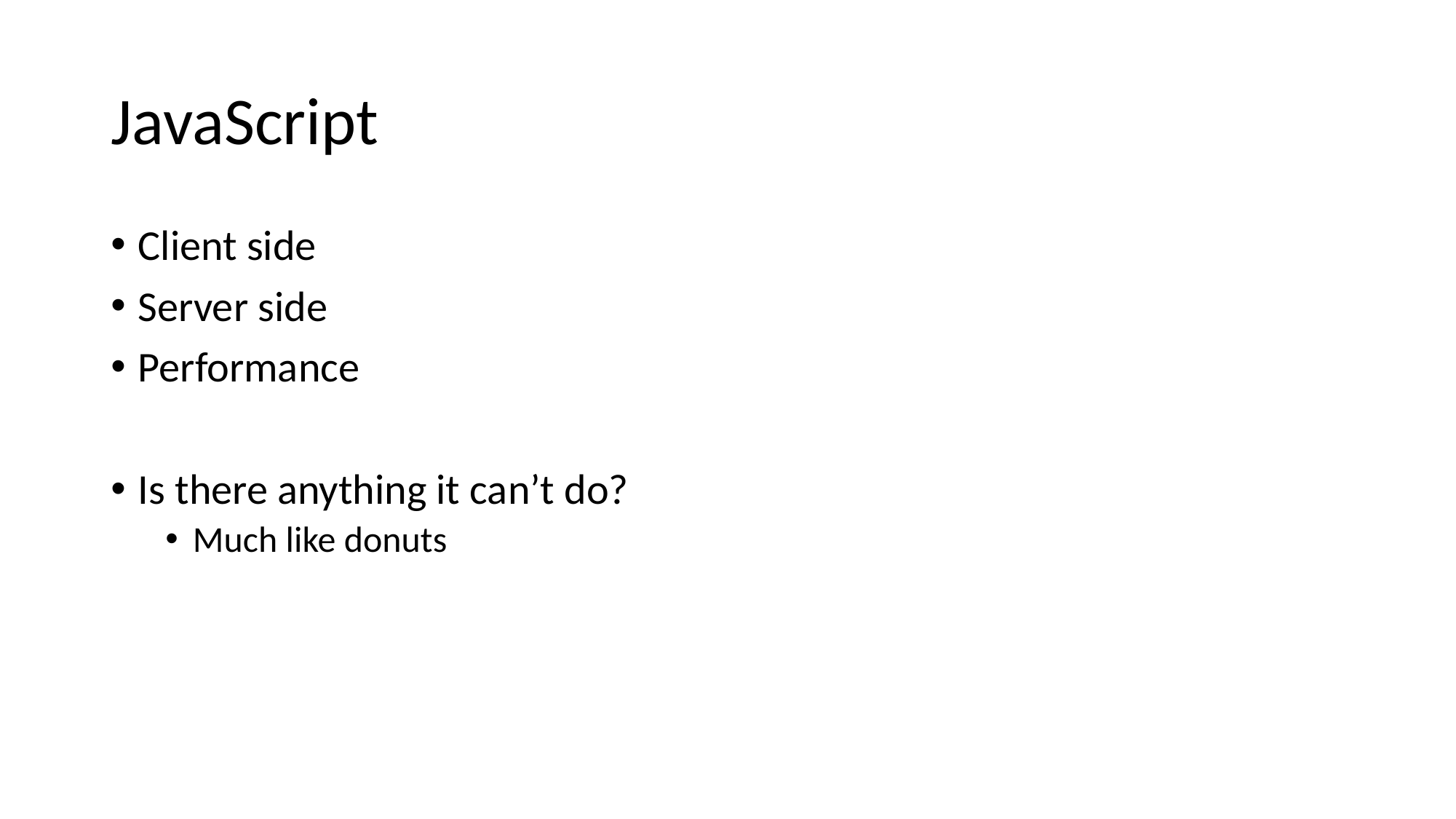

# JavaScript
Client side
Server side
Performance

Is there anything it can’t do?
Much like donuts